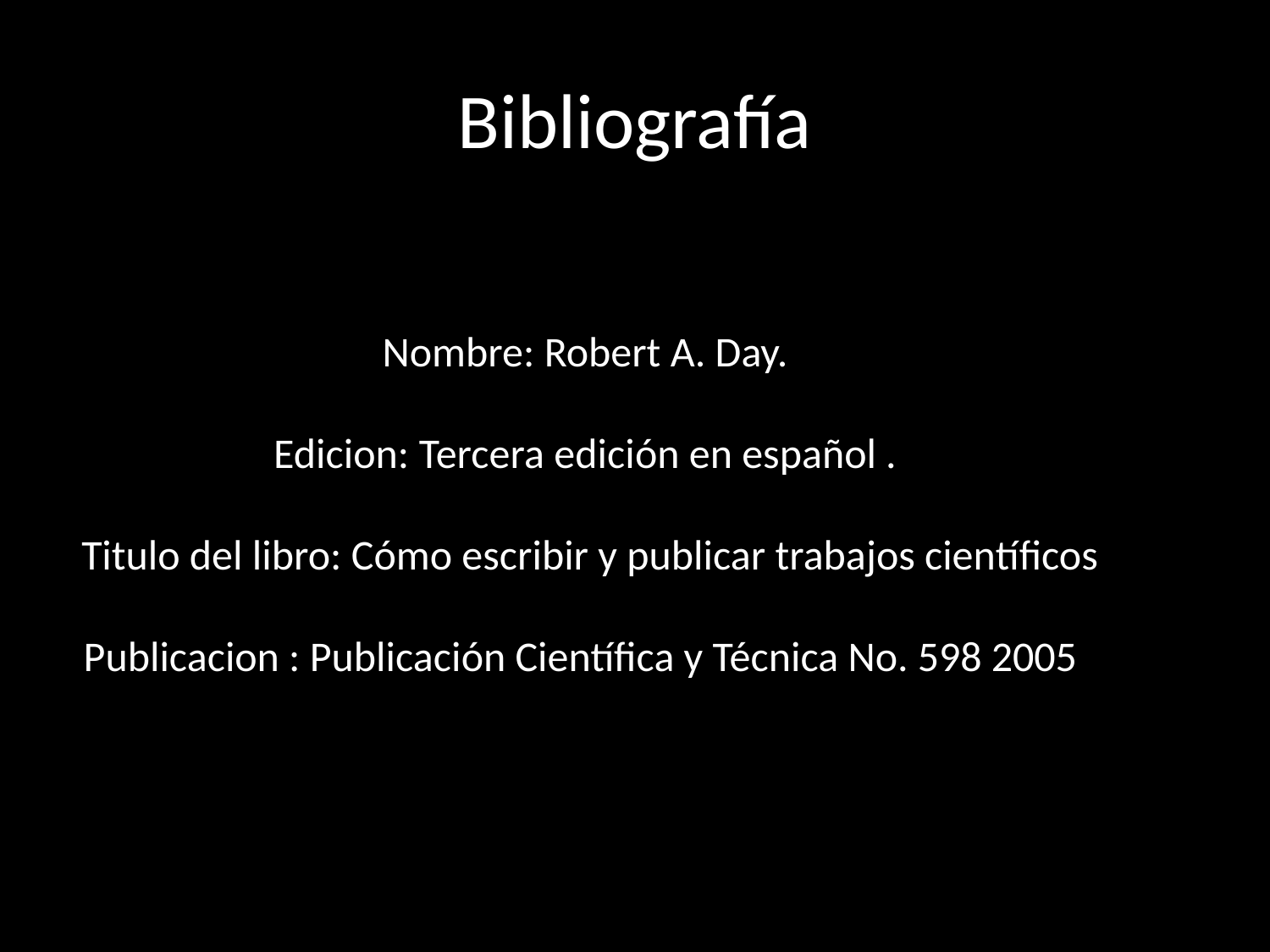

# Bibliografía
Nombre: Robert A. Day.

Edicion: Tercera edición en español .

 Titulo del libro: Cómo escribir y publicar trabajos científicos

Publicacion : Publicación Científica y Técnica No. 598 2005